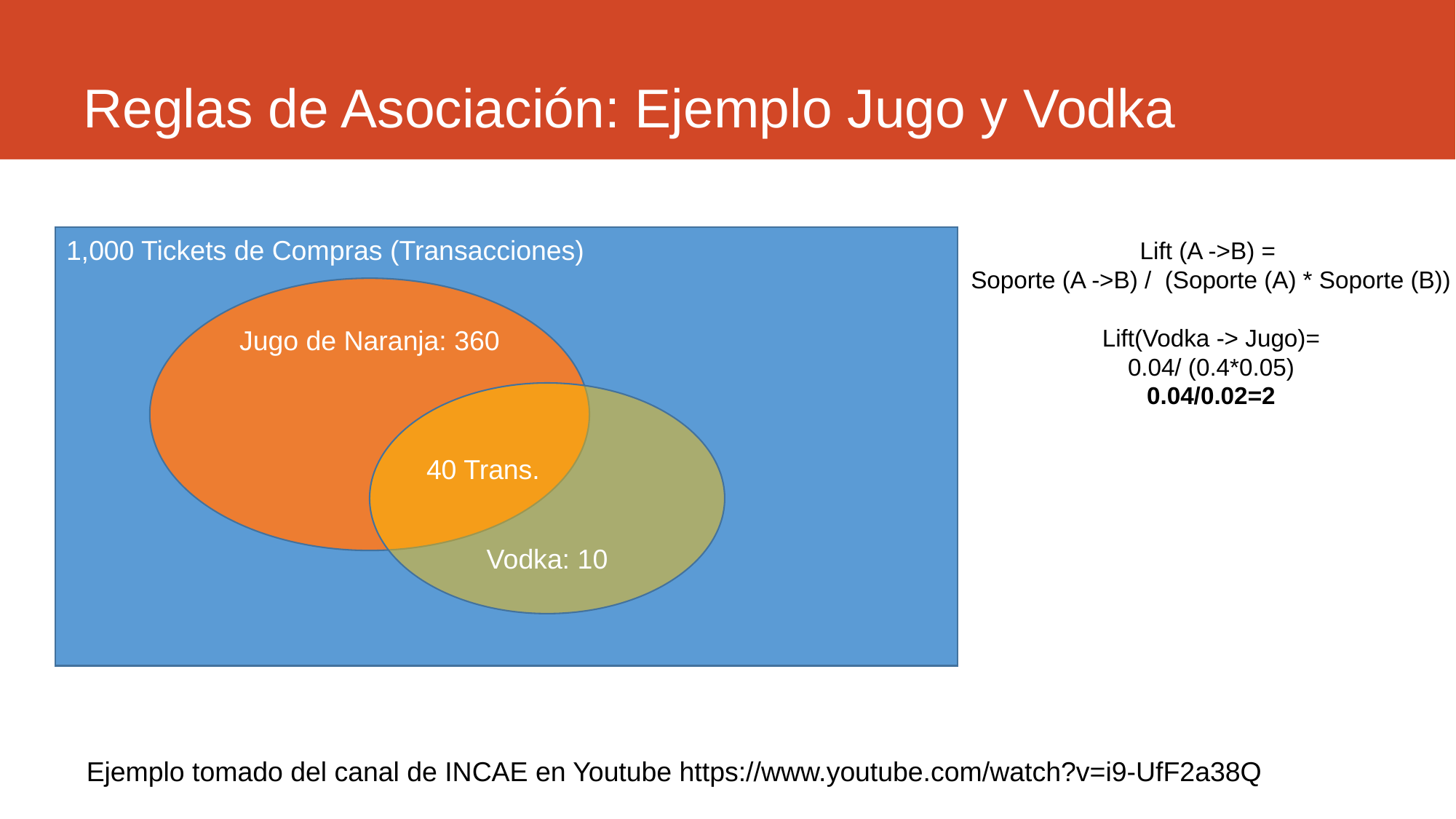

# Reglas de Asociación: Ejemplo Jugo y Vodka
1,000 Tickets de Compras (Transacciones)
Lift (A ->B) =
Soporte (A ->B) /  (Soporte (A) * Soporte (B))

Lift(Vodka -> Jugo)=
0.04/ (0.4*0.05)
0.04/0.02=2

Jugo de Naranja: 360
Vodka: 10
40 Trans.
Ejemplo tomado del canal de INCAE en Youtube https://www.youtube.com/watch?v=i9-UfF2a38Q